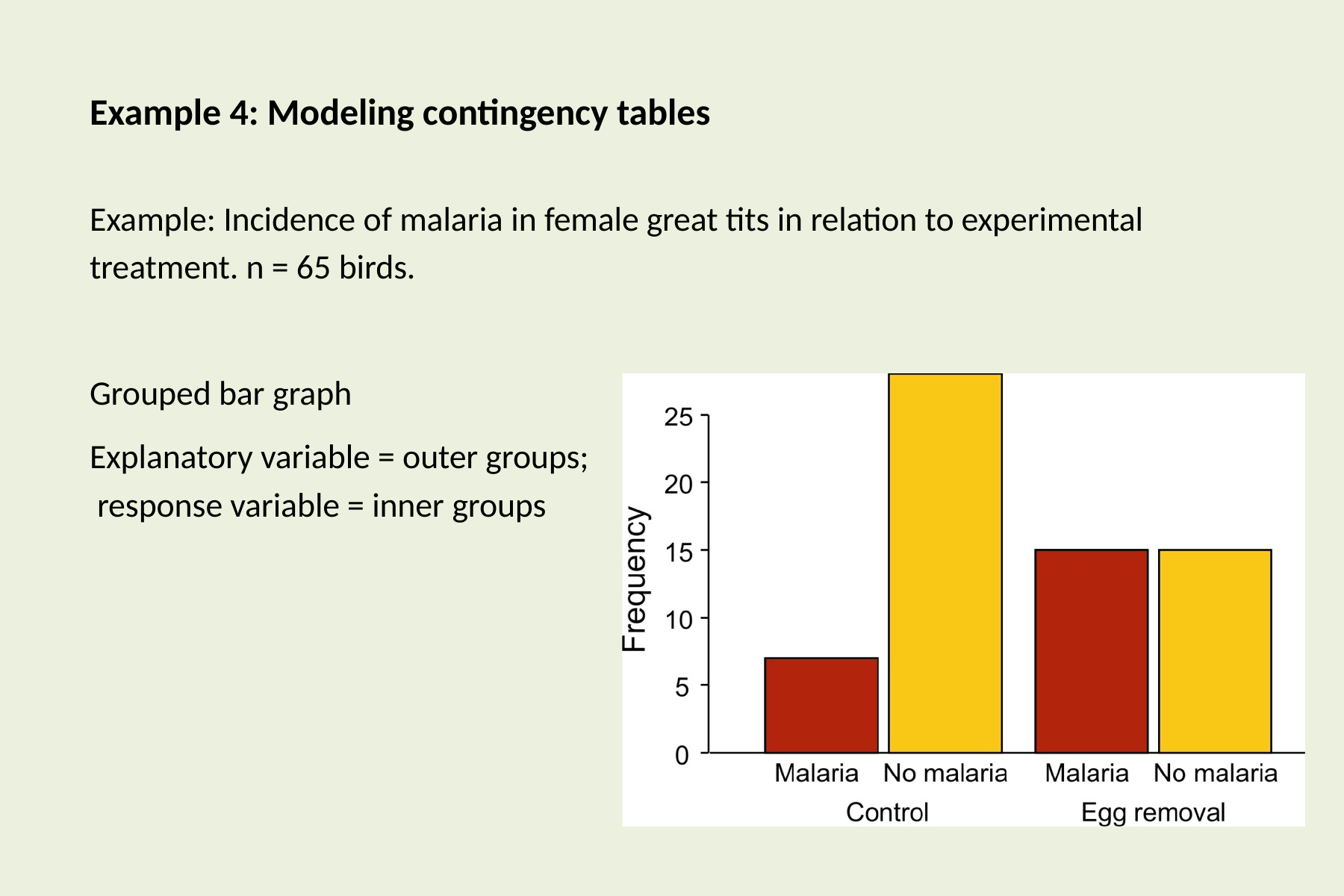

# Example 4: Modeling contingency tables
Example: Incidence of malaria in female great tits in relation to experimental  treatment. n = 65 birds.

Grouped bar graph
Explanatory variable = outer groups;  response variable = inner groups